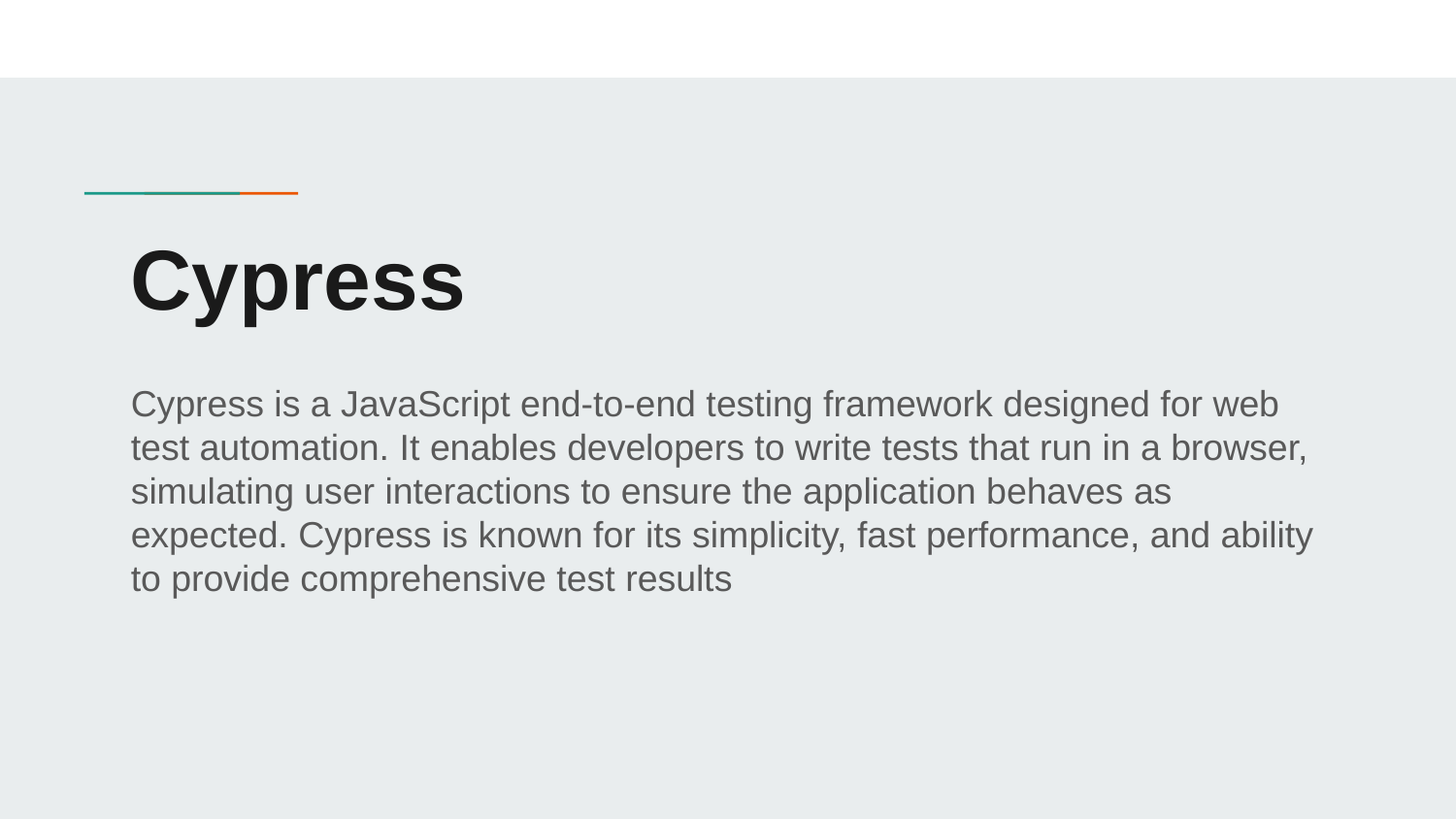

# Cypress
Cypress is a JavaScript end-to-end testing framework designed for web test automation. It enables developers to write tests that run in a browser, simulating user interactions to ensure the application behaves as expected. Cypress is known for its simplicity, fast performance, and ability to provide comprehensive test results